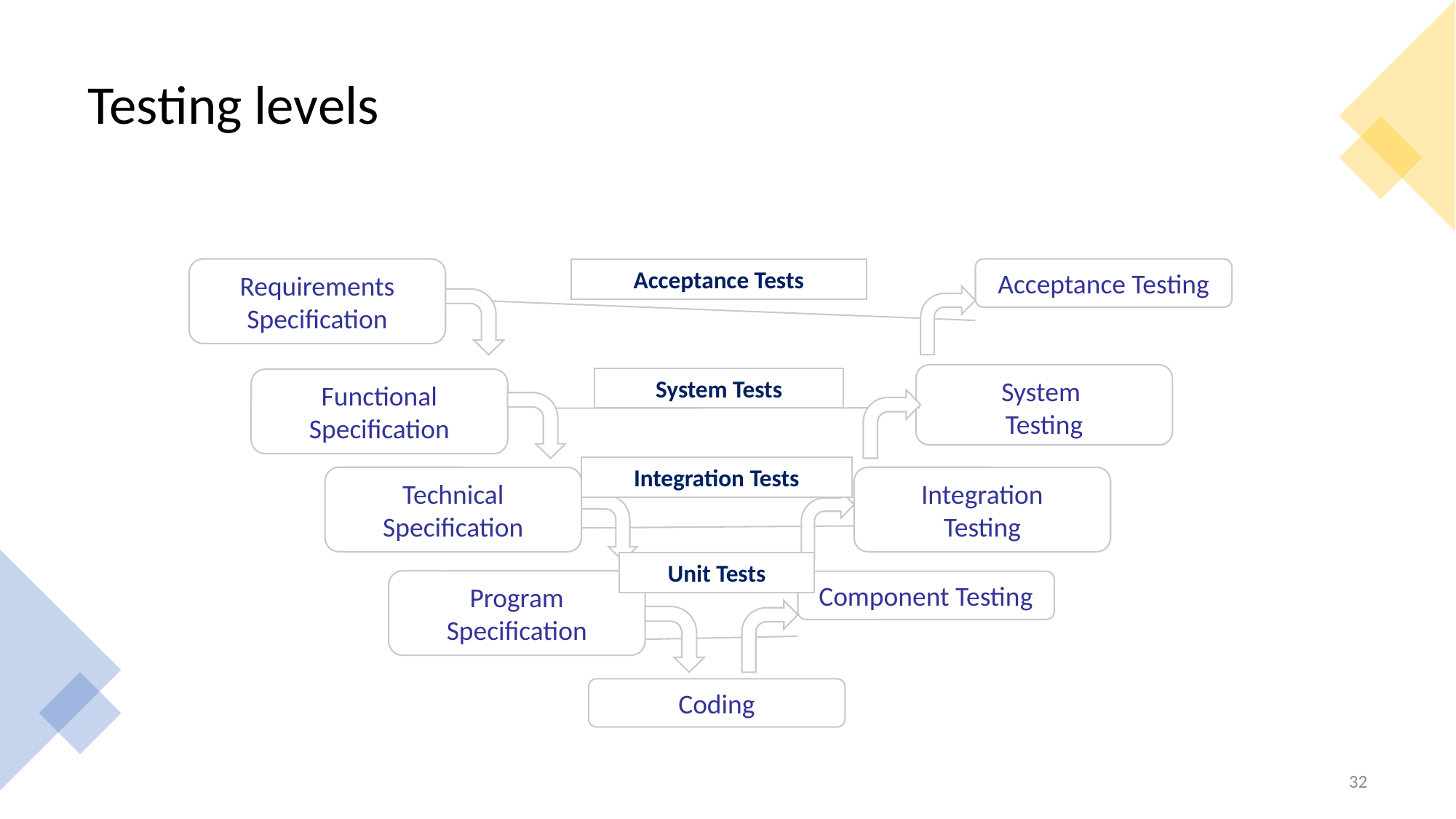

# Testing levels
Requirements Specification
Acceptance Testing
Acceptance Tests

System
Testing
System Tests
Functional Specification

Integration Tests
Technical Specification
Integration
Testing

Unit Tests
Program Specification
Component Testing

Coding

32